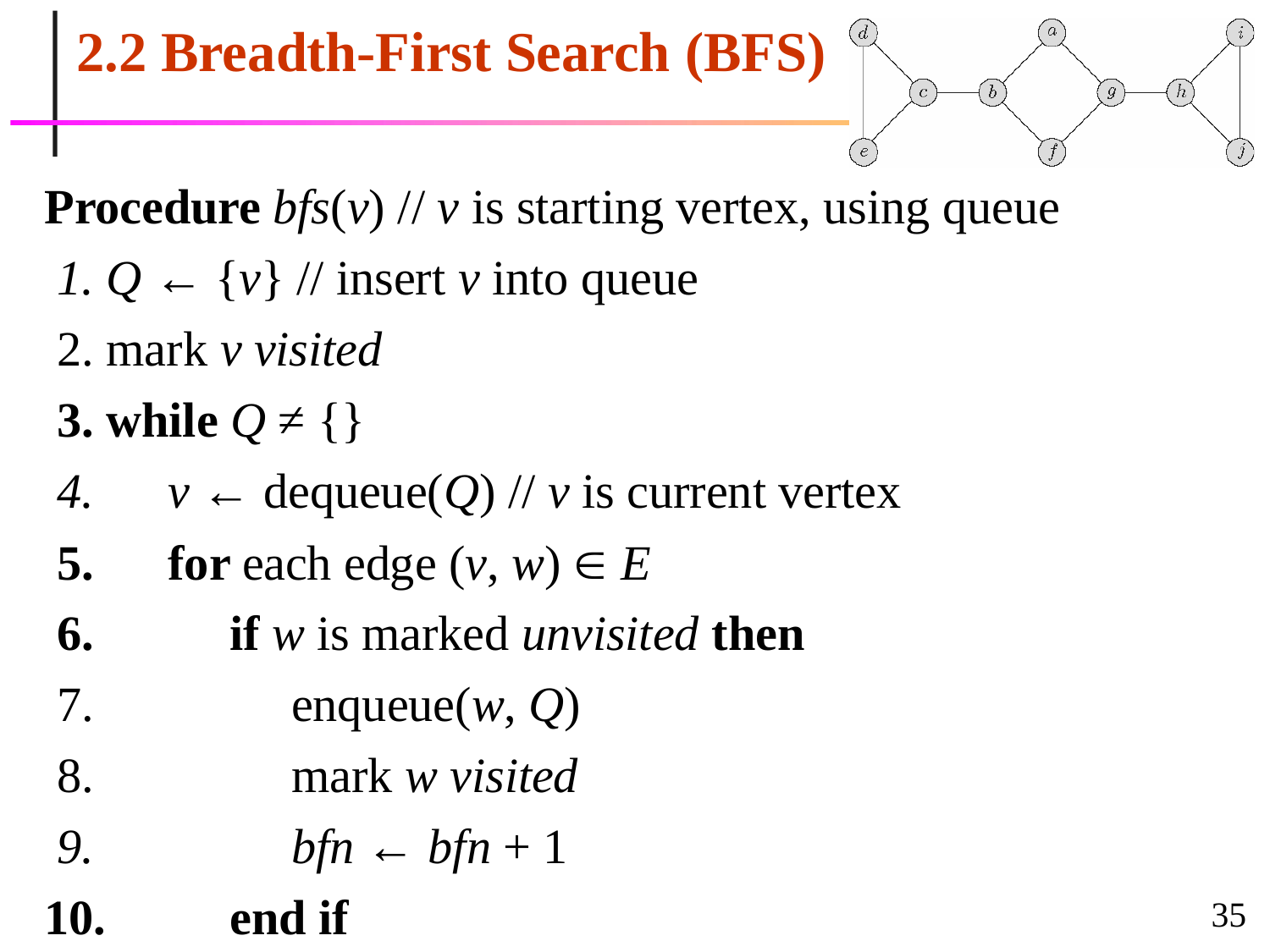

# 2.2 Breadth-First Search (BFS)

Procedure bfs(v) // v is starting vertex, using queue
Q ← {v} // insert v into queue
mark v visited
while Q ≠ {}
v ← dequeue(Q) // v is current vertex
for each edge (v, w) ∈ E
if w is marked unvisited then
enqueue(w, Q)
mark w visited
bfn ← bfn + 1
end if
35